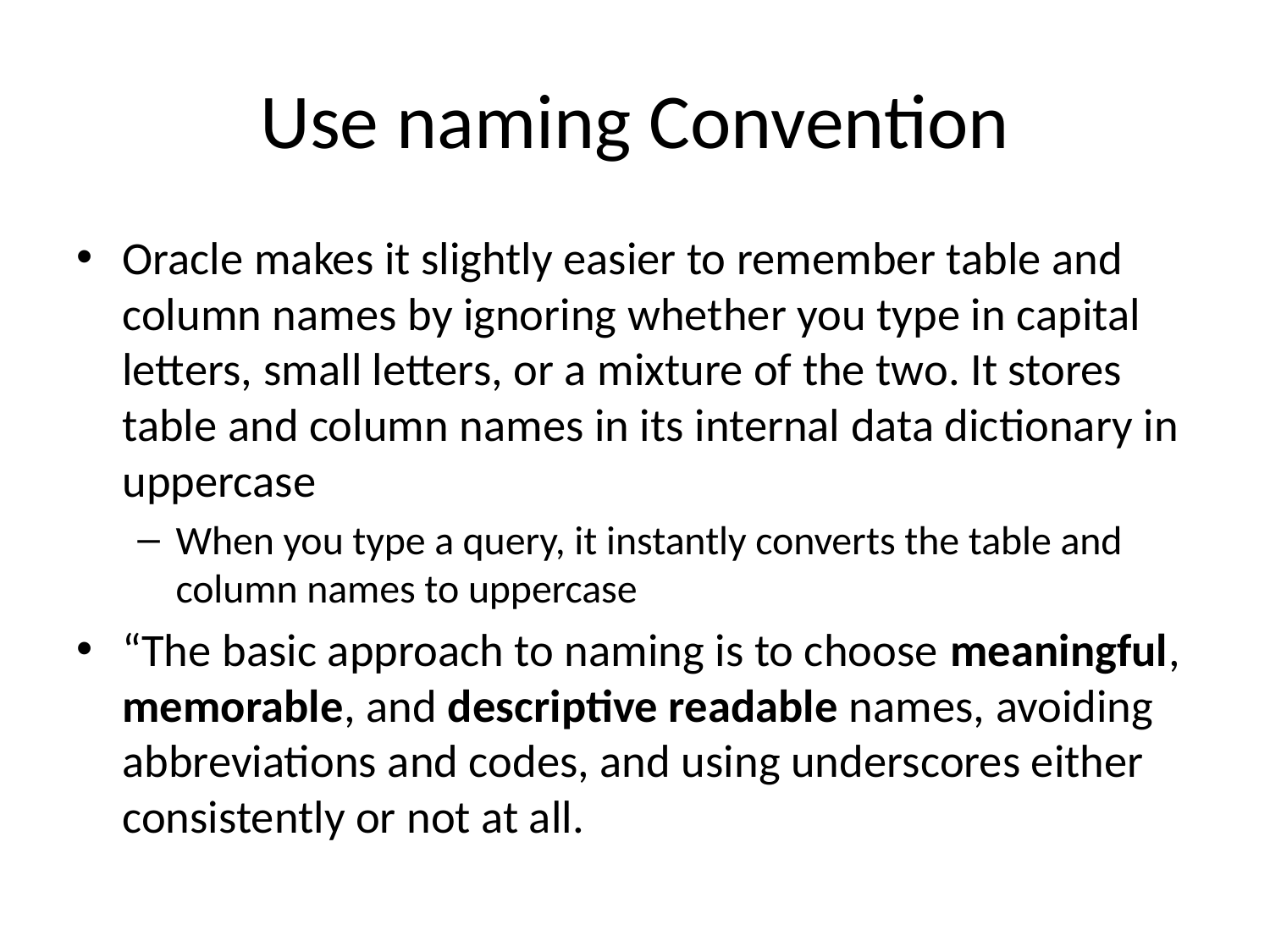

# Use naming Convention
Oracle makes it slightly easier to remember table and column names by ignoring whether you type in capital letters, small letters, or a mixture of the two. It stores table and column names in its internal data dictionary in uppercase
When you type a query, it instantly converts the table and column names to uppercase
“The basic approach to naming is to choose meaningful, memorable, and descriptive readable names, avoiding abbreviations and codes, and using underscores either consistently or not at all.